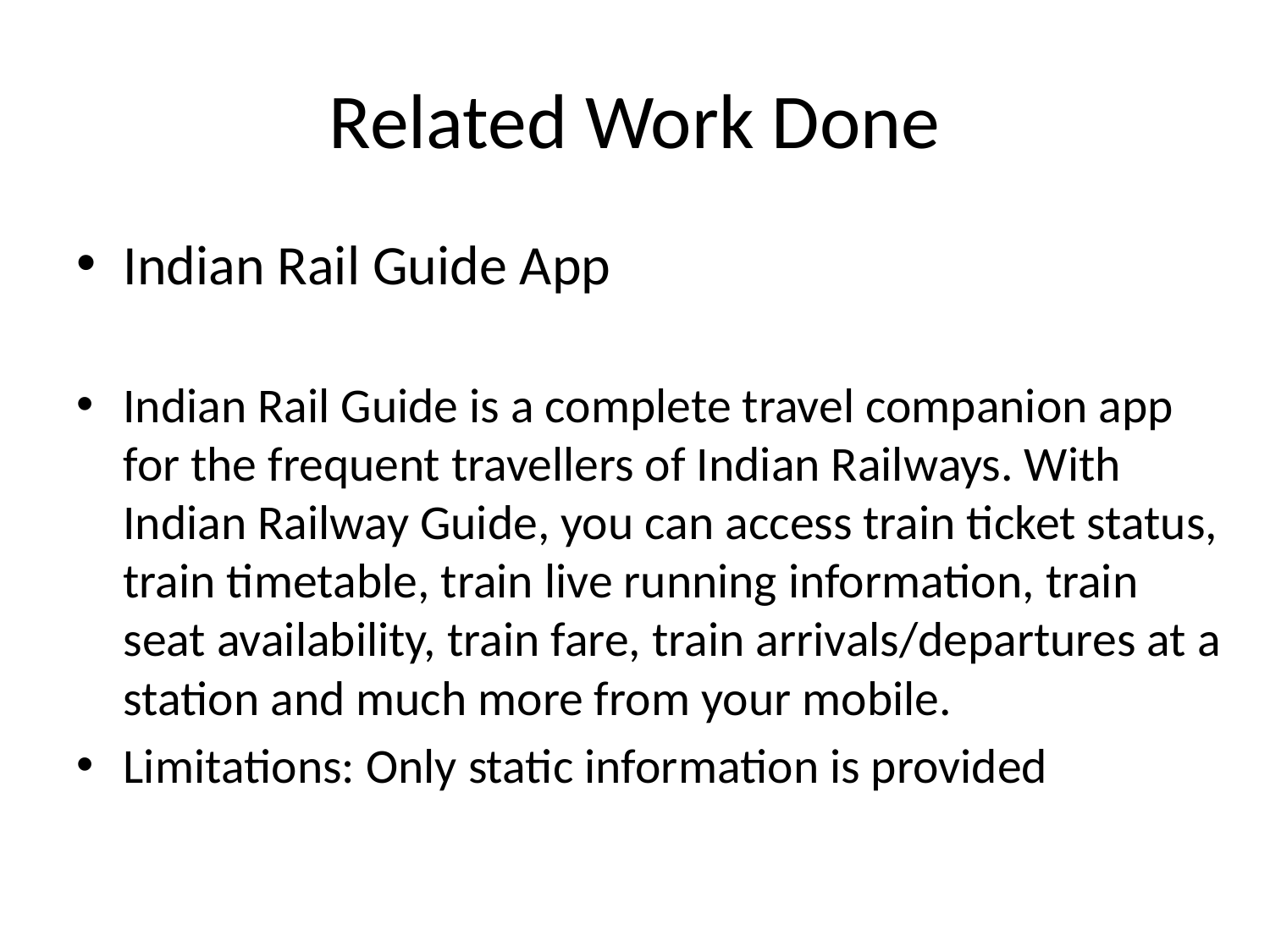

# Related Work Done
Indian Rail Guide App

Indian Rail Guide is a complete travel companion app for the frequent travellers of Indian Railways. With Indian Railway Guide, you can access train ticket status, train timetable, train live running information, train seat availability, train fare, train arrivals/departures at a station and much more from your mobile.
Limitations: Only static information is provided